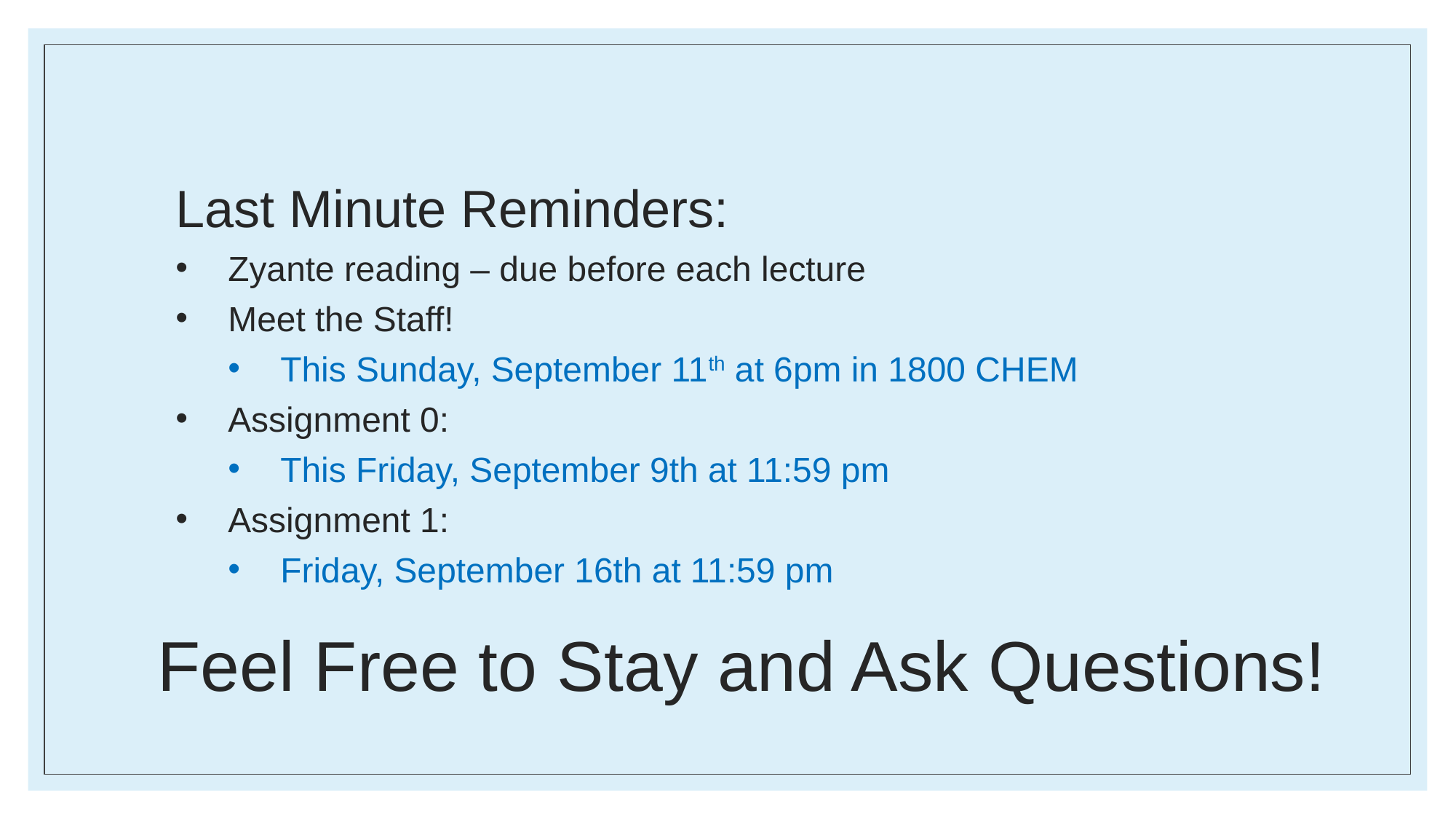

Last Minute Reminders:
Zyante reading – due before each lecture
Meet the Staff!
This Sunday, September 11th at 6pm in 1800 CHEM
Assignment 0:
This Friday, September 9th at 11:59 pm
Assignment 1:
Friday, September 16th at 11:59 pm

# Feel Free to Stay and Ask Questions!